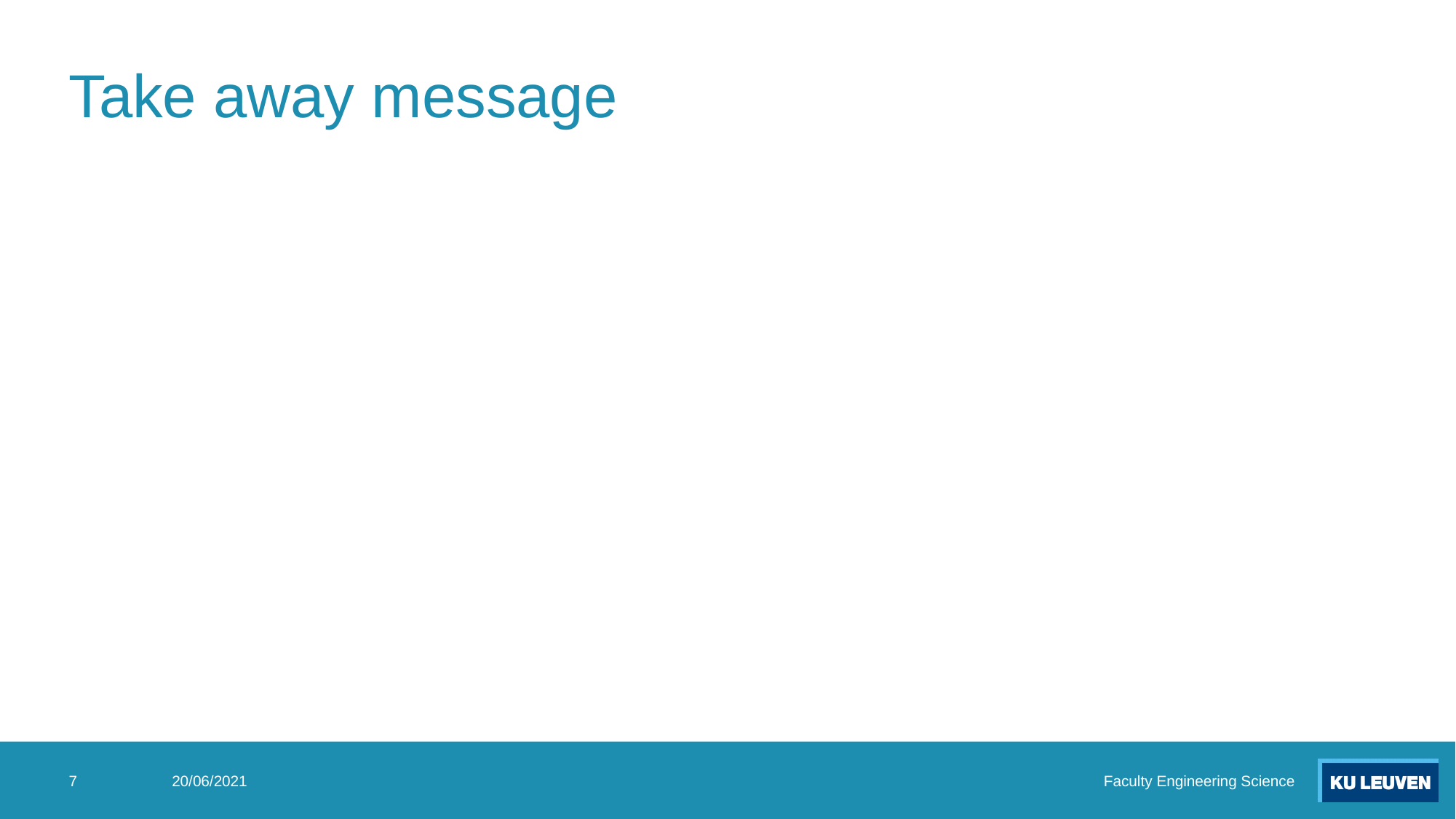

# Take away message

7
20/06/2021
Faculty Engineering Science